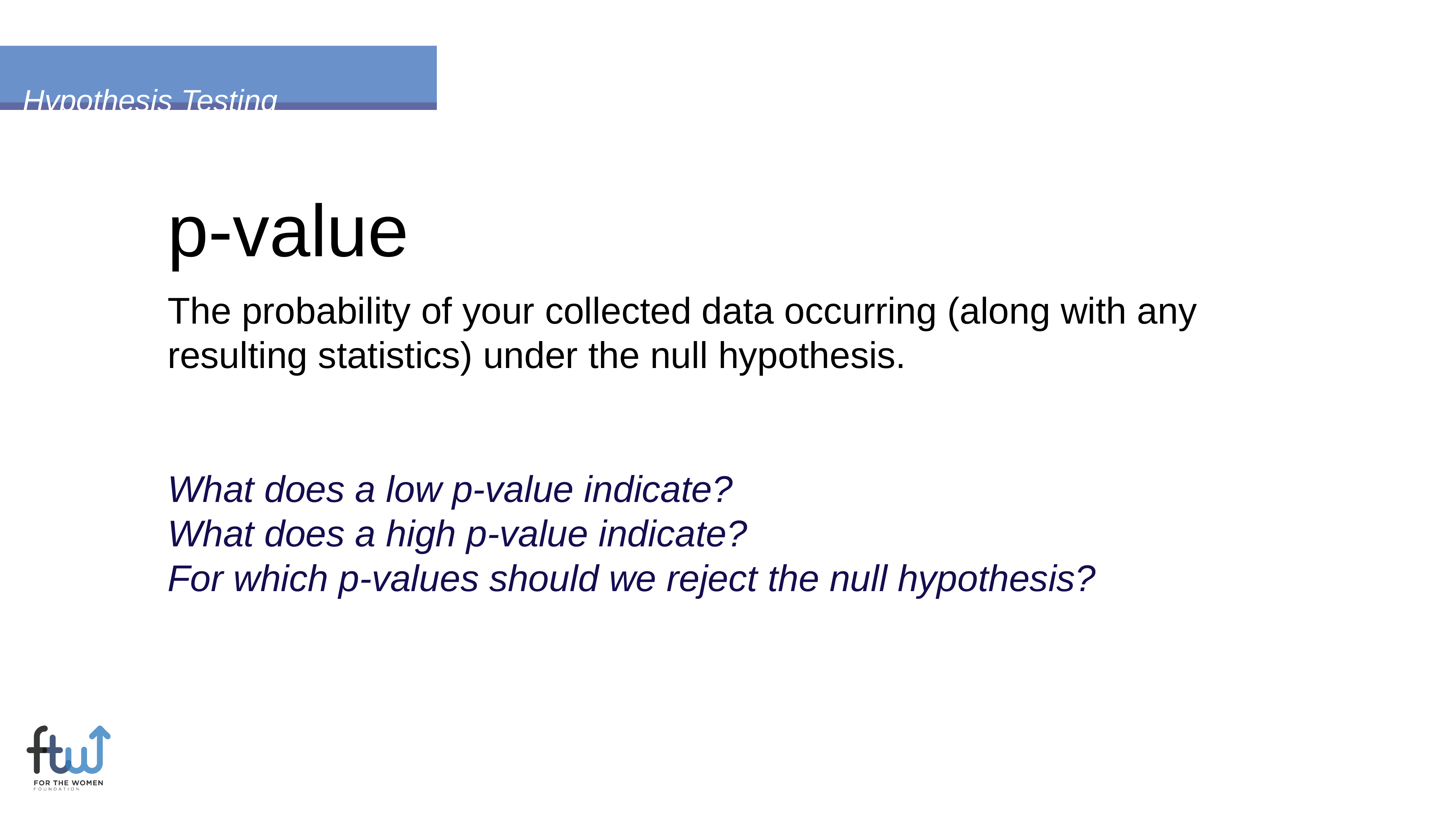

Hypothesis Testing
p-value

The probability of your collected data occurring (along with any resulting statistics) under the null hypothesis.

What does a low p-value indicate?
What does a high p-value indicate?
For which p-values should we reject the null hypothesis?